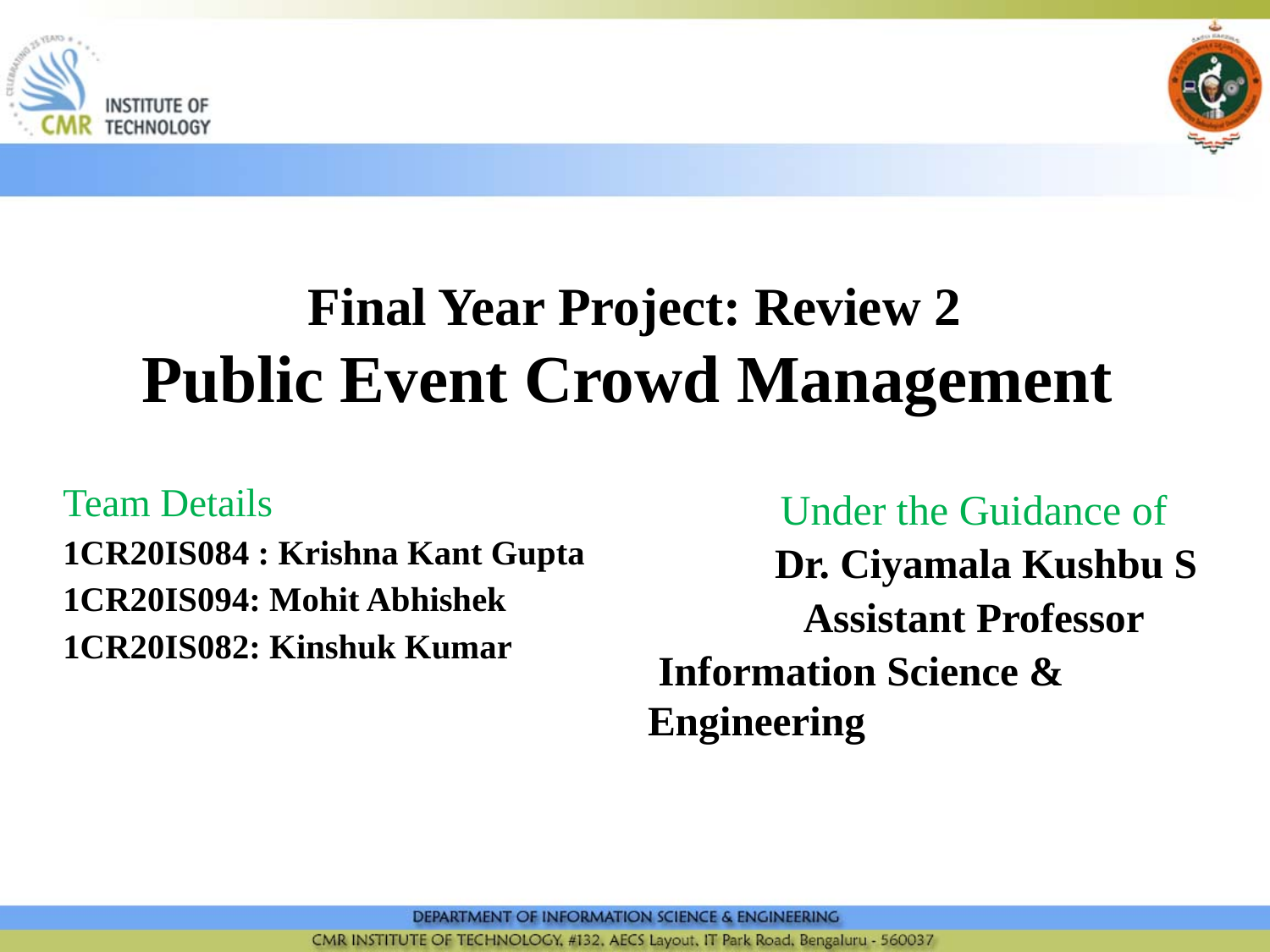

# Final Year Project: Review 2 Public Event Crowd Management
                                 Under the Guidance of
            Dr. Ciyamala Kushbu S
               Assistant Professor
 Information Science &  Engineering

Team Details
1CR20IS084 : Krishna Kant Gupta
1CR20IS094: Mohit Abhishek
1CR20IS082: Kinshuk Kumar